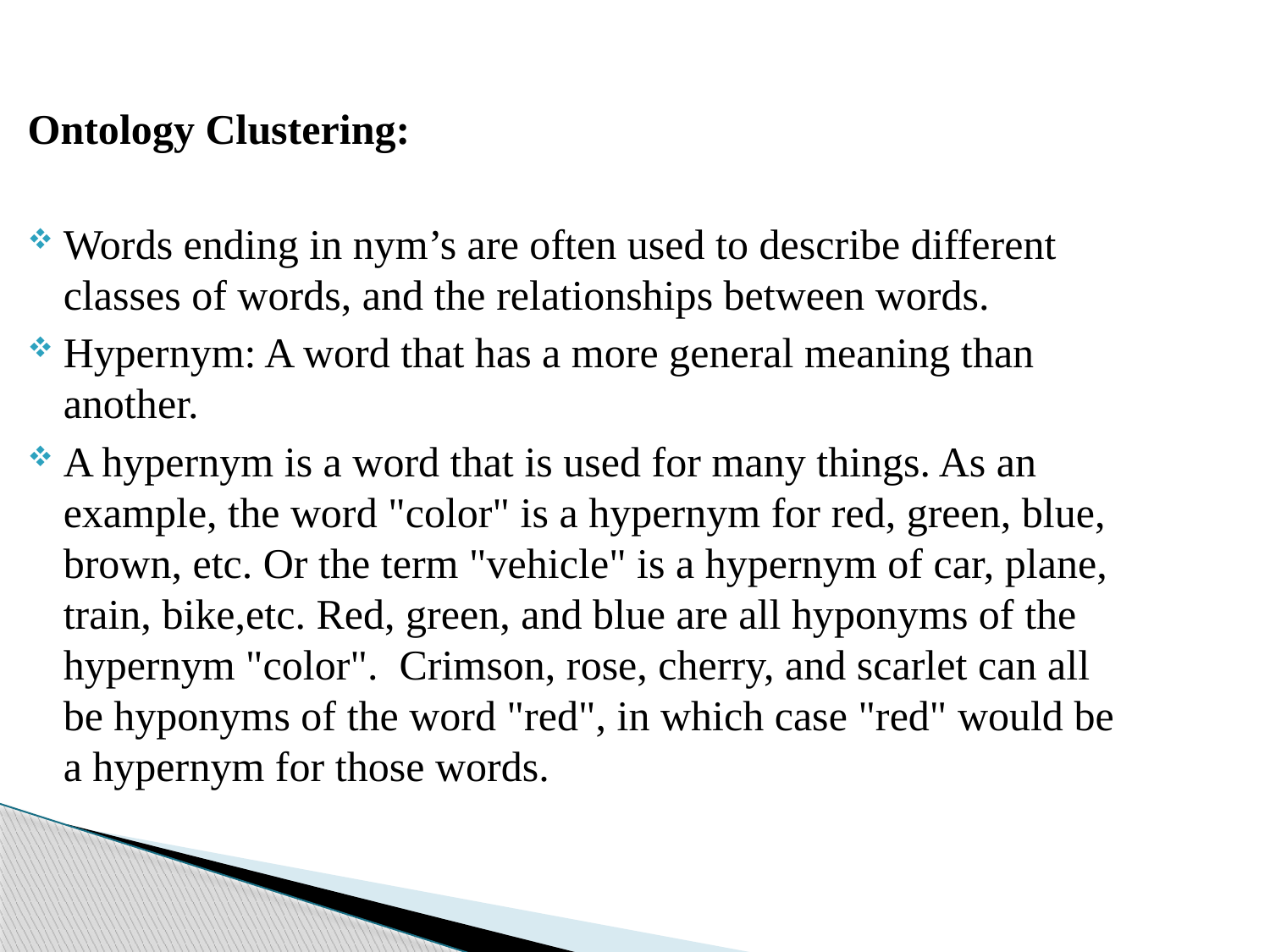

Ontology Clustering:

Words ending in nym’s are often used to describe different classes of words, and the relationships between words.
Hypernym: A word that has a more general meaning than another.
A hypernym is a word that is used for many things. As an example, the word "color" is a hypernym for red, green, blue, brown, etc. Or the term "vehicle" is a hypernym of car, plane, train, bike,etc. Red, green, and blue are all hyponyms of the hypernym "color".  Crimson, rose, cherry, and scarlet can all be hyponyms of the word "red", in which case "red" would be a hypernym for those words.